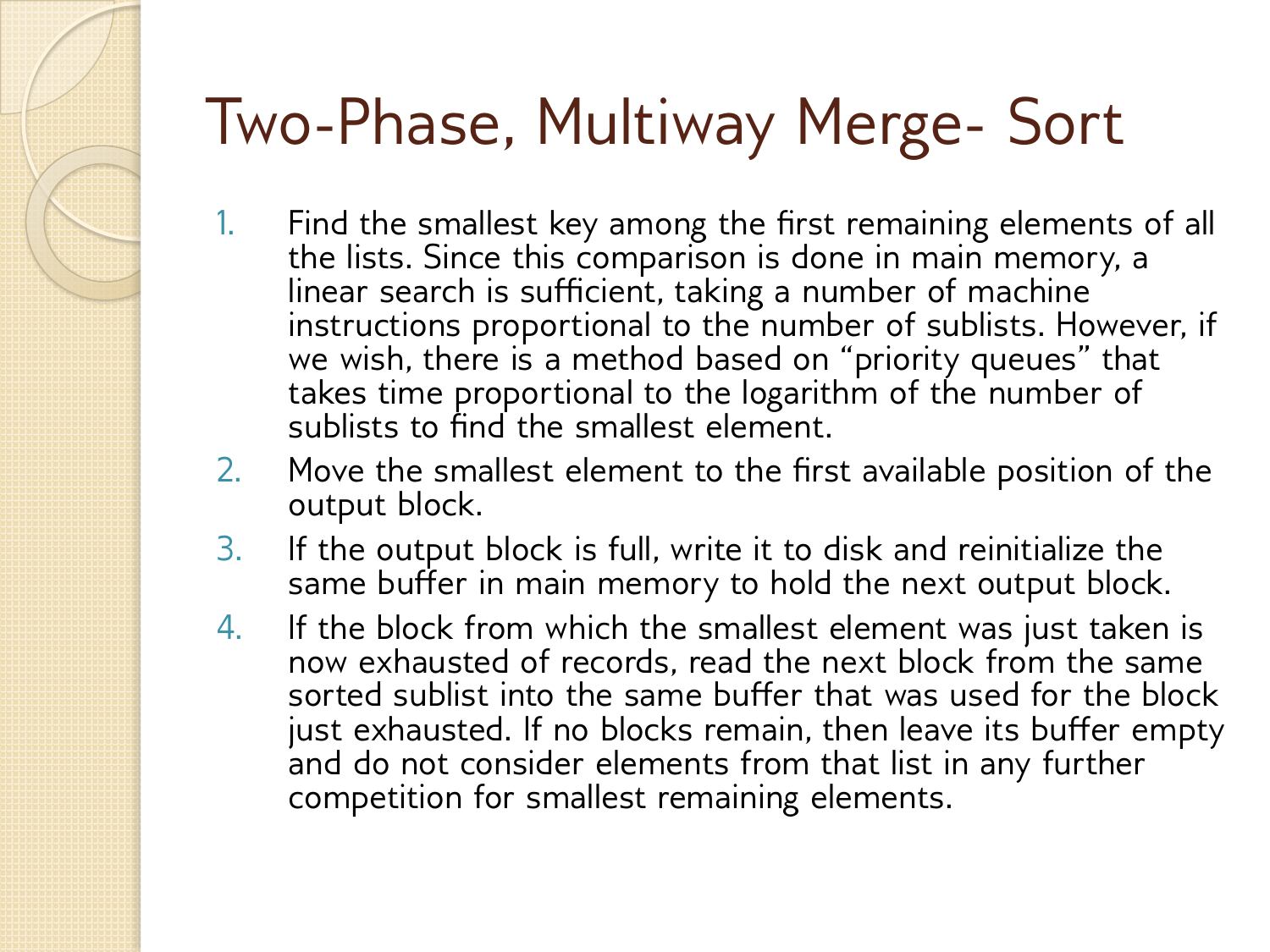

# Two-Phase, Multiway Merge- Sort
Find the smallest key among the first remaining elements of all the lists. Since this comparison is done in main memory, a linear search is sufficient, taking a number of machine instructions proportional to the number of sublists. However, if we wish, there is a method based on “priority queues” that takes time proportional to the logarithm of the number of sublists to find the smallest element.
Move the smallest element to the first available position of the output block.
If the output block is full, write it to disk and reinitialize the same buffer in main memory to hold the next output block.
If the block from which the smallest element was just taken is now exhausted of records, read the next block from the same sorted sublist into the same buffer that was used for the block just exhausted. If no blocks remain, then leave its buffer empty and do not consider elements from that list in any further competition for smallest remaining elements.